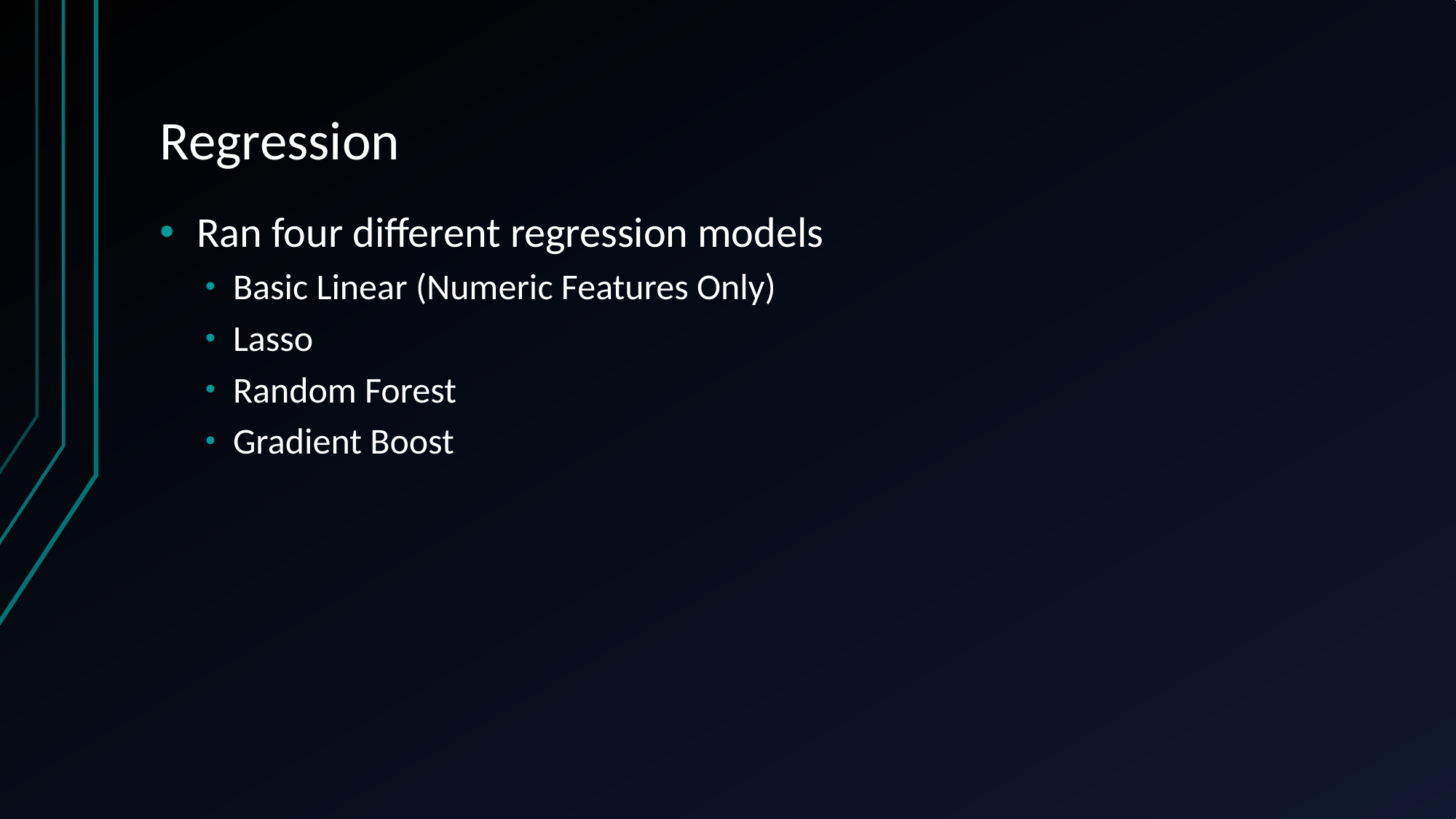

# Regression
Ran four different regression models
Basic Linear (Numeric Features Only)
Lasso
Random Forest
Gradient Boost